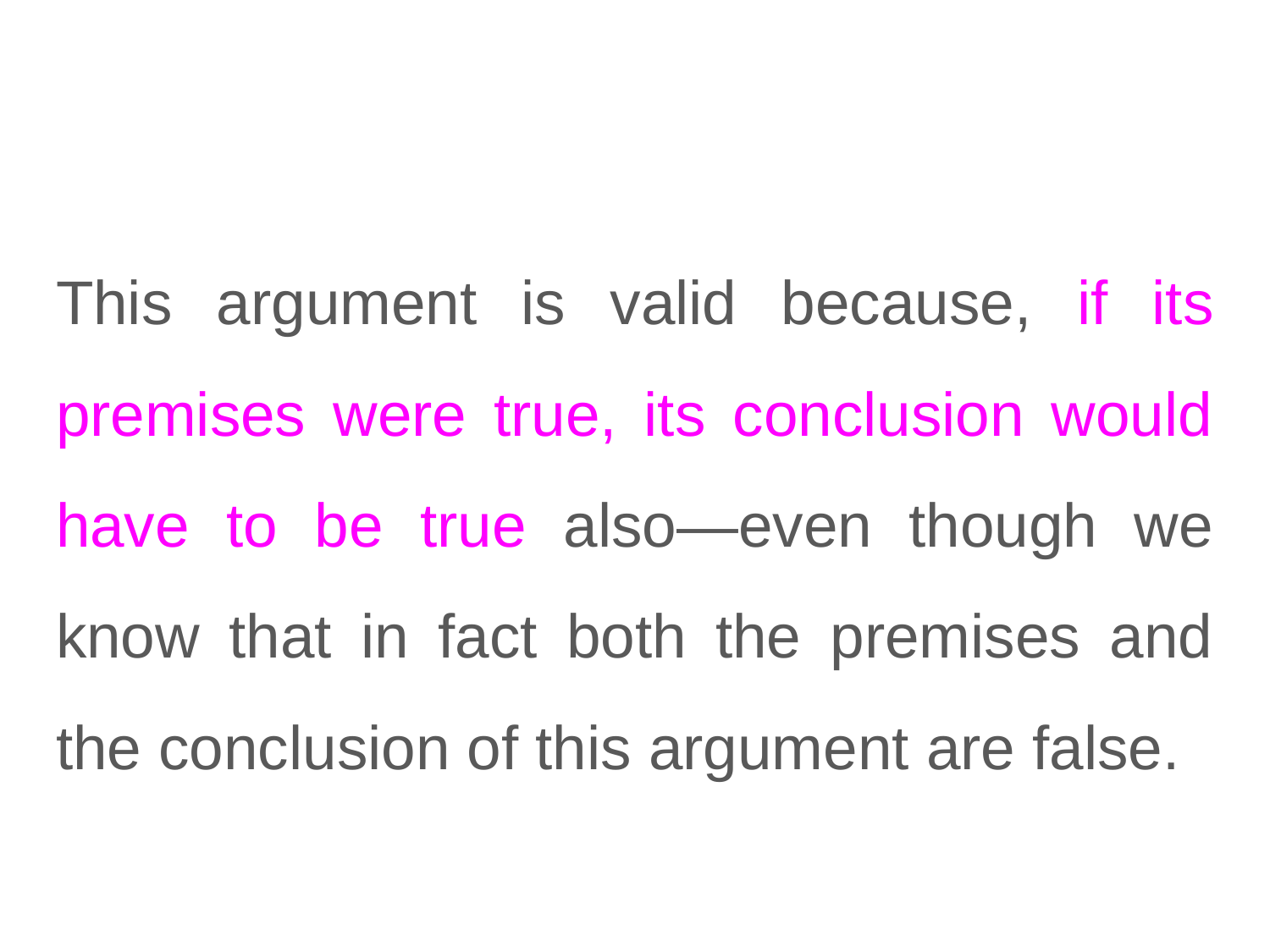

#
This argument is valid because, if its premises were true, its conclusion would have to be true also—even though we know that in fact both the premises and the conclusion of this argument are false.